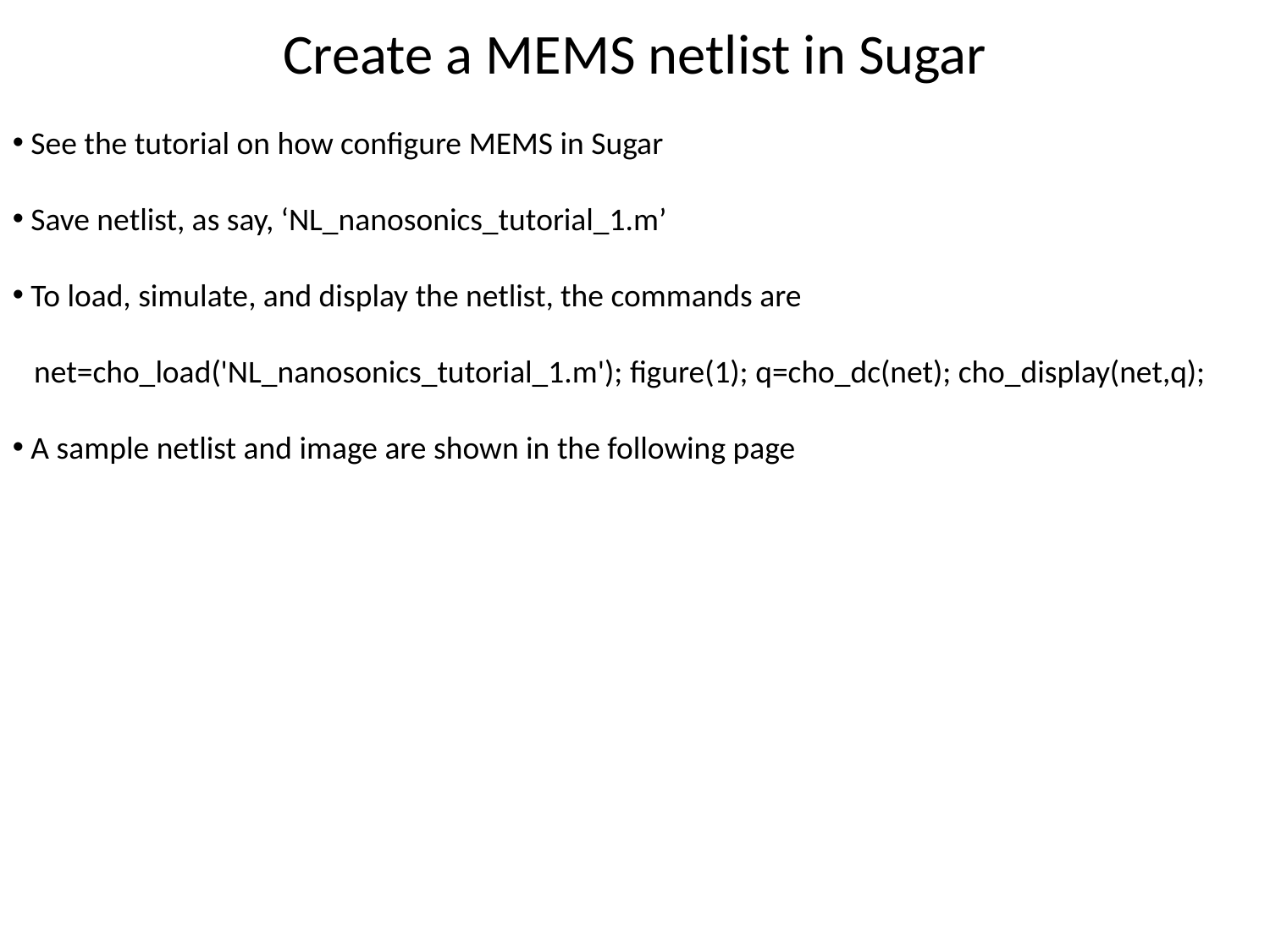

# Create a MEMS netlist in Sugar
 See the tutorial on how configure MEMS in Sugar

 Save netlist, as say, ‘NL_nanosonics_tutorial_1.m’

 To load, simulate, and display the netlist, the commands are

   net=cho_load('NL_nanosonics_tutorial_1.m'); figure(1); q=cho_dc(net); cho_display(net,q);

 A sample netlist and image are shown in the following page